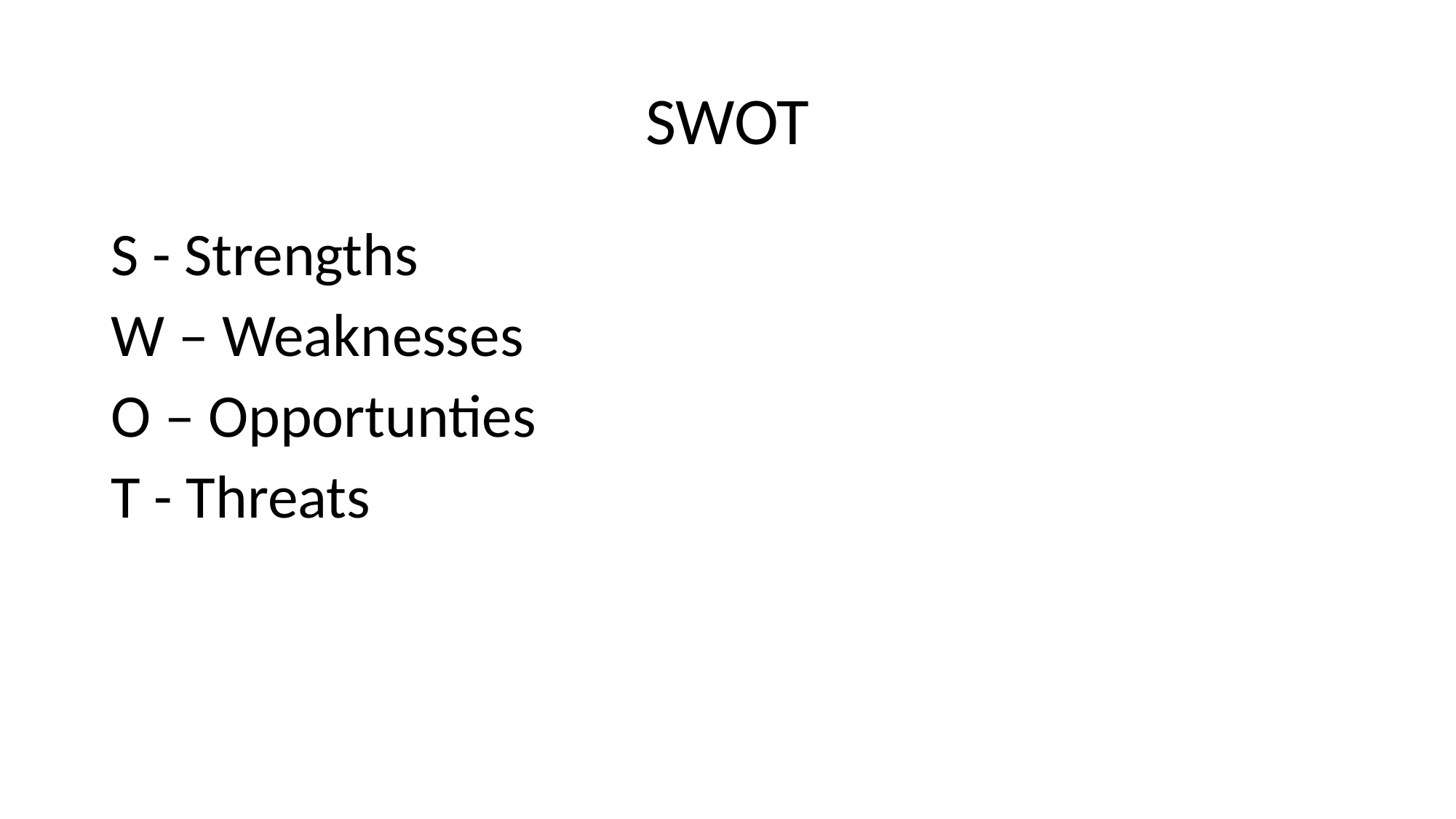

# SWOT
S - Strengths
W – Weaknesses
O – Opportunties
T - Threats